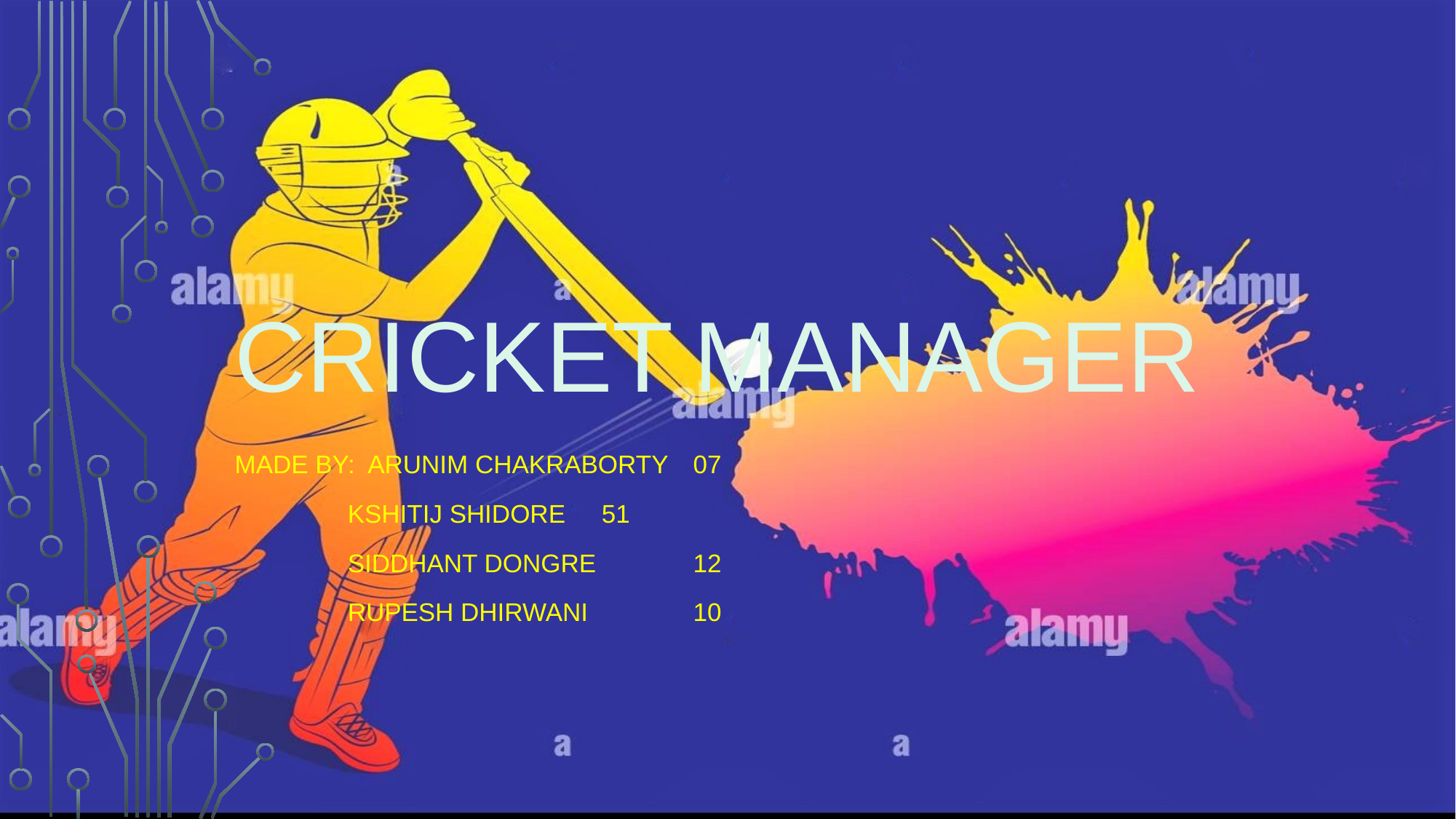

# CRICKET MANAGER
MADE BY:  ARUNIM CHAKRABORTY	07
	   KSHITIJ SHIDORE 		51
	   SIDDHANT DONGRE   	12
	   RUPESH DHIRWANI      	10